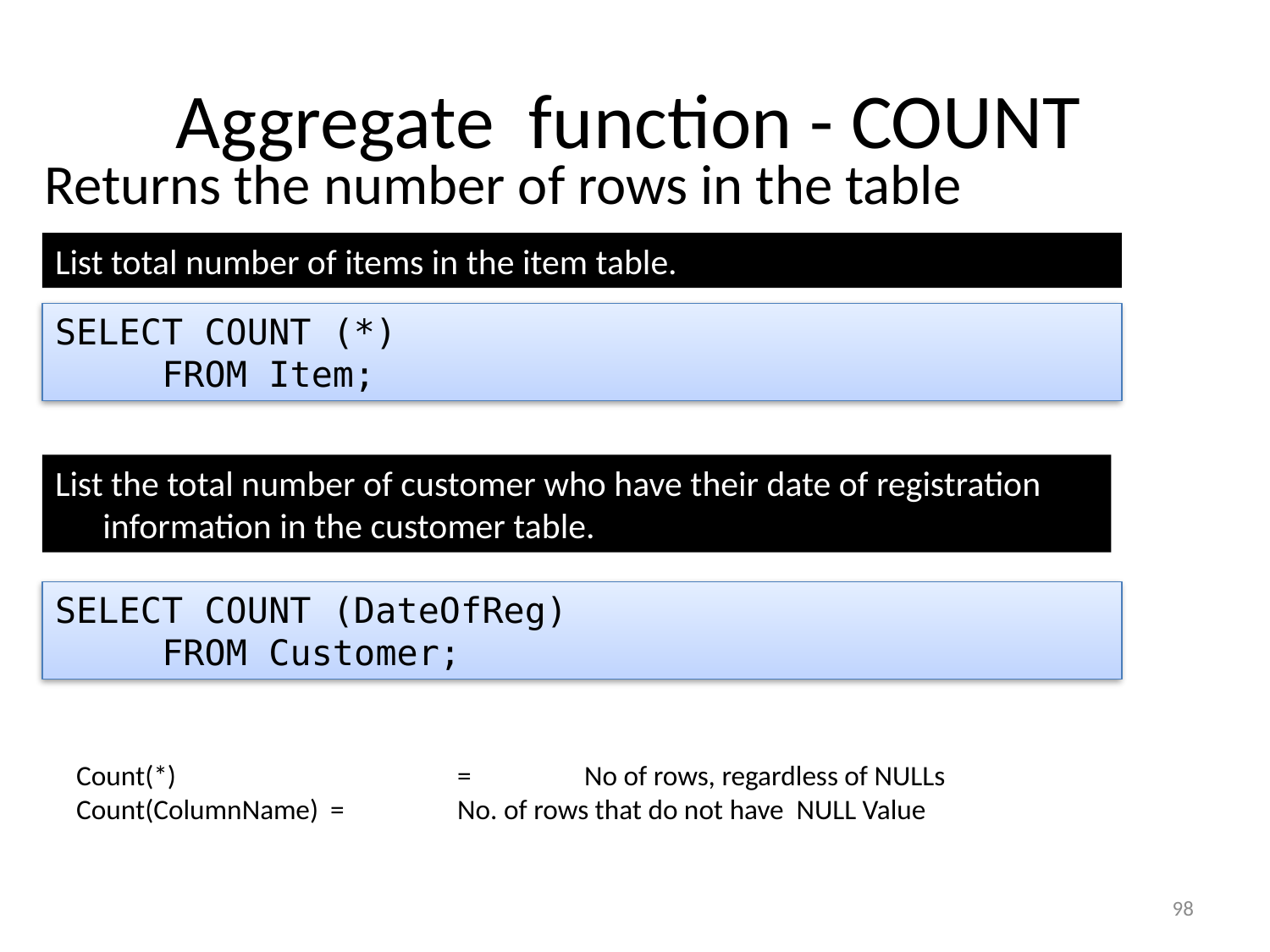

Aggregate  function - COUNT
 Returns the number of rows in the table
List total number of items in the item table.
SELECT COUNT (*)
     FROM Item;
List the total number of customer who have their date of registration information in the customer table.
SELECT COUNT (DateOfReg)
     FROM Customer;
Count(*) 			= 	No of rows, regardless of NULLs
Count(ColumnName) 	=   	No. of rows that do not have  NULL Value
98